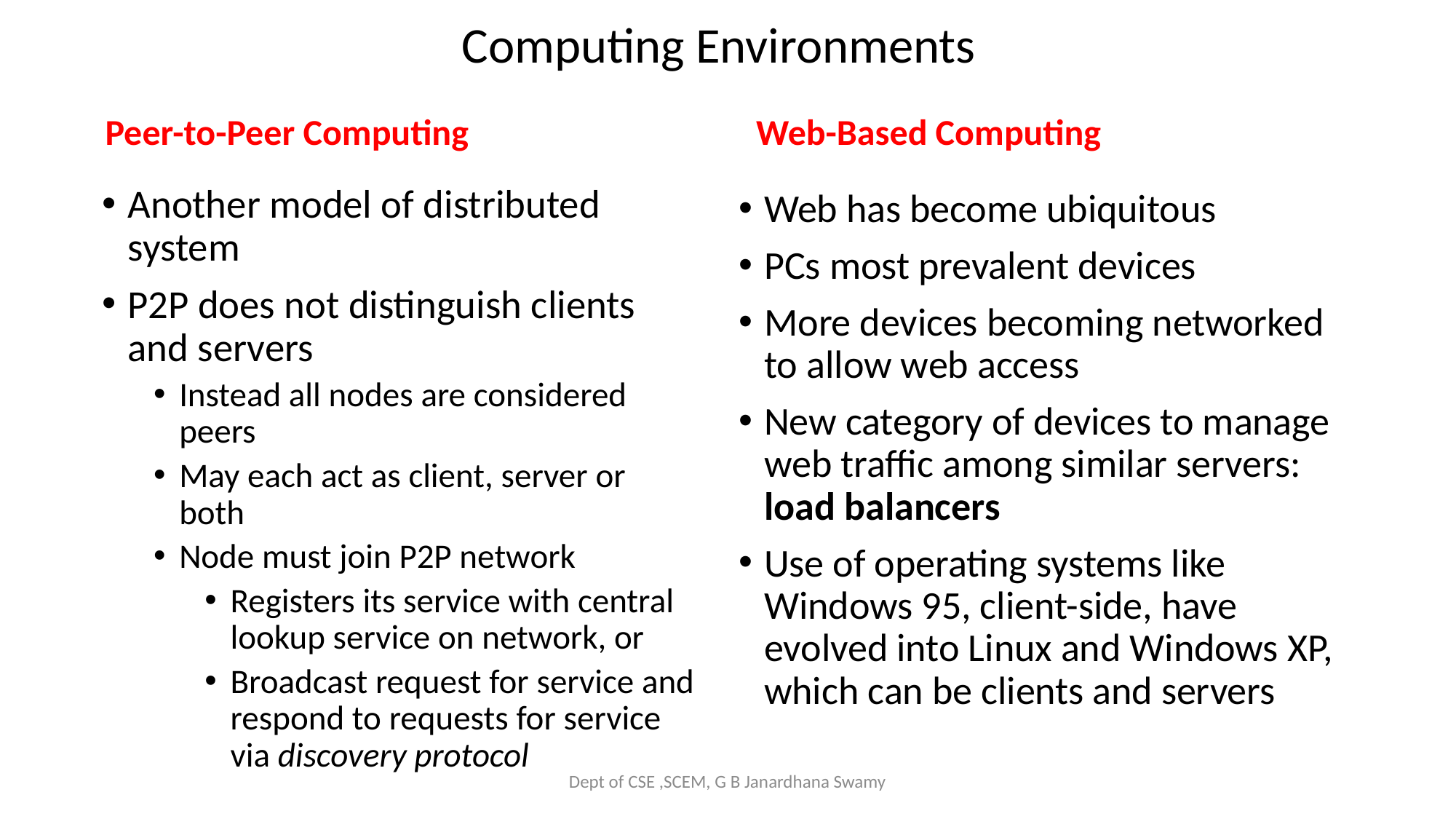

# Computing Environments
Peer-to-Peer Computing
Web-Based Computing
Another model of distributed system
P2P does not distinguish clients and servers
Instead all nodes are considered peers
May each act as client, server or both
Node must join P2P network
Registers its service with central lookup service on network, or
Broadcast request for service and respond to requests for service via discovery protocol

Web has become ubiquitous
PCs most prevalent devices
More devices becoming networked to allow web access
New category of devices to manage web traffic among similar servers: load balancers
Use of operating systems like Windows 95, client-side, have evolved into Linux and Windows XP, which can be clients and servers

Dept of CSE ,SCEM, G B Janardhana Swamy